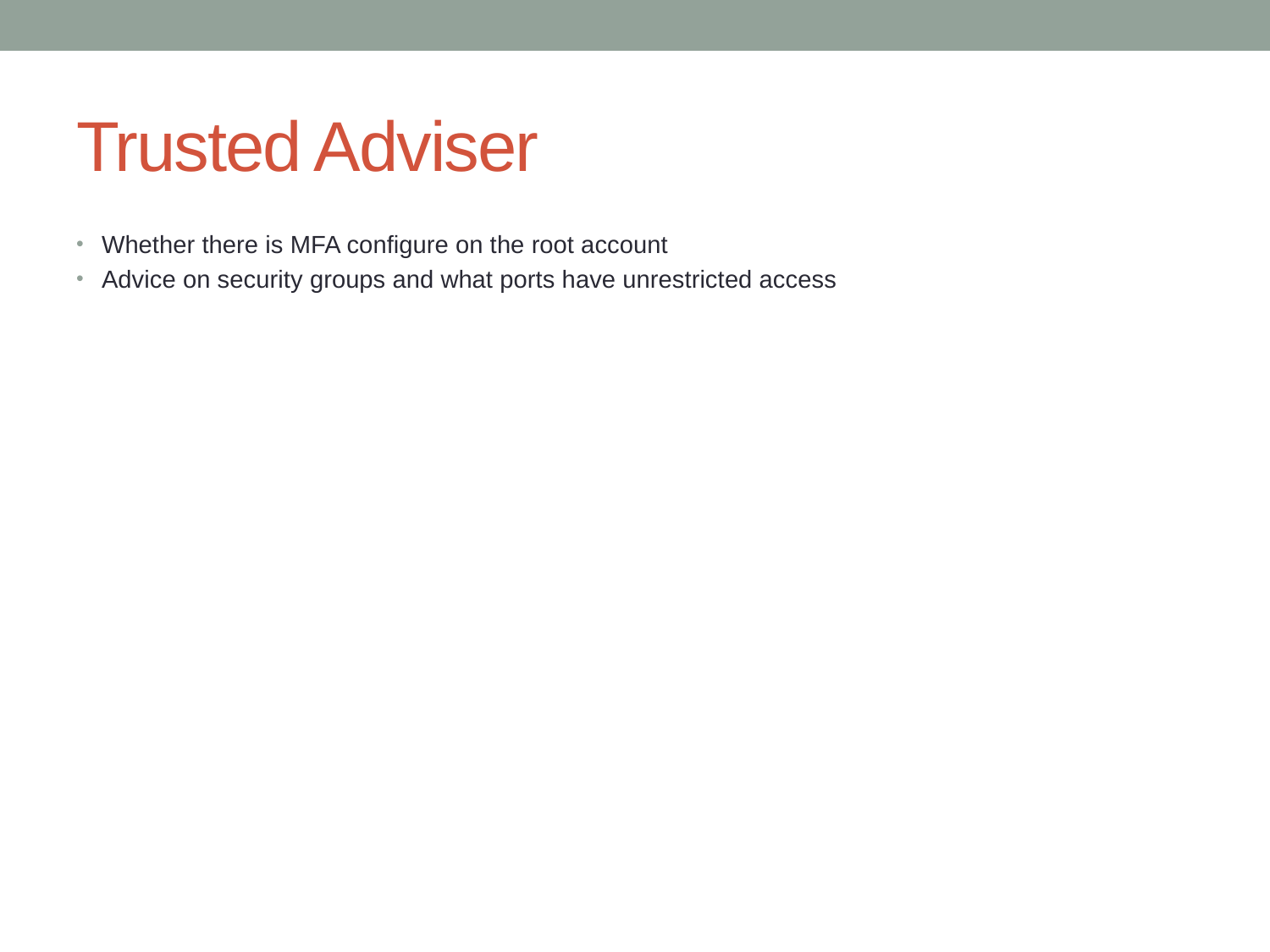

# Trusted Adviser
Whether there is MFA configure on the root account
Advice on security groups and what ports have unrestricted access